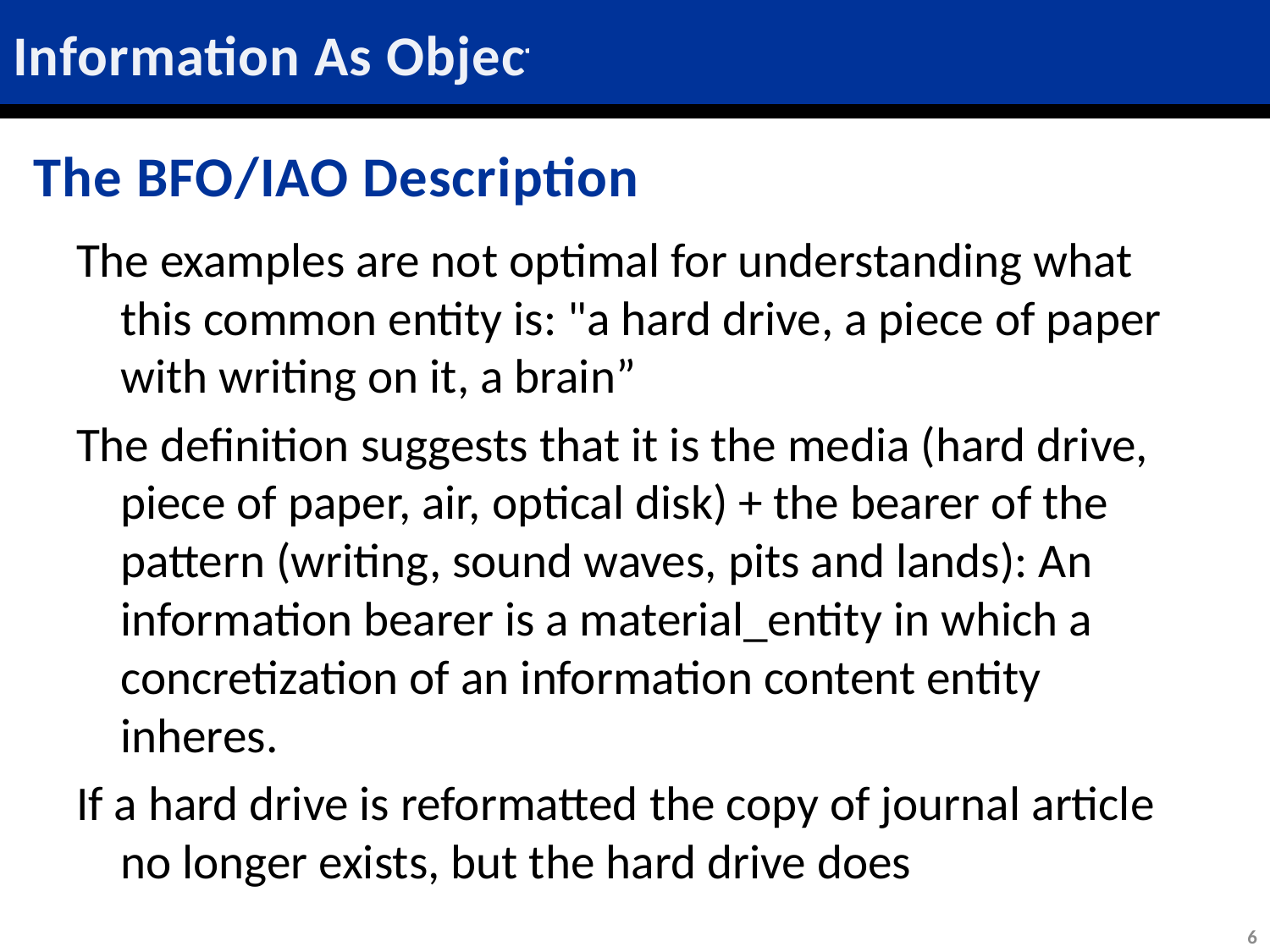

# Information As Object
The BFO/IAO Description
The examples are not optimal for understanding what this common entity is: "a hard drive, a piece of paper with writing on it, a brain”
The definition suggests that it is the media (hard drive, piece of paper, air, optical disk) + the bearer of the pattern (writing, sound waves, pits and lands): An information bearer is a material_entity in which a concretization of an information content entity inheres.
If a hard drive is reformatted the copy of journal article no longer exists, but the hard drive does

6